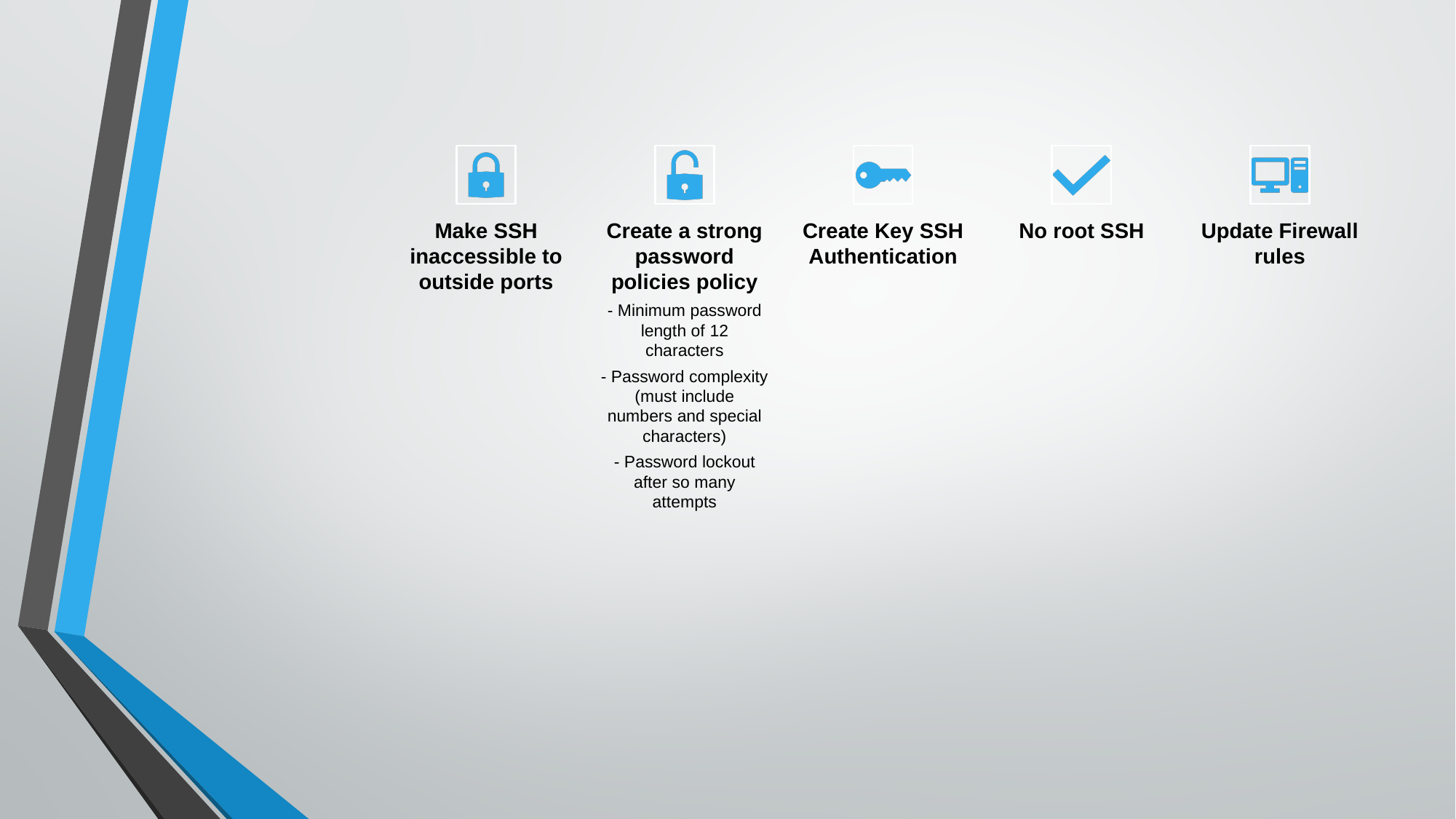

Make SSH inaccessible to outside ports
Create a strong password policies policy
- Minimum password length of 12 characters
- Password complexity (must include numbers and special characters)
- Password lockout after so many attempts
Create Key SSH Authentication
No root SSH
Update Firewall rules